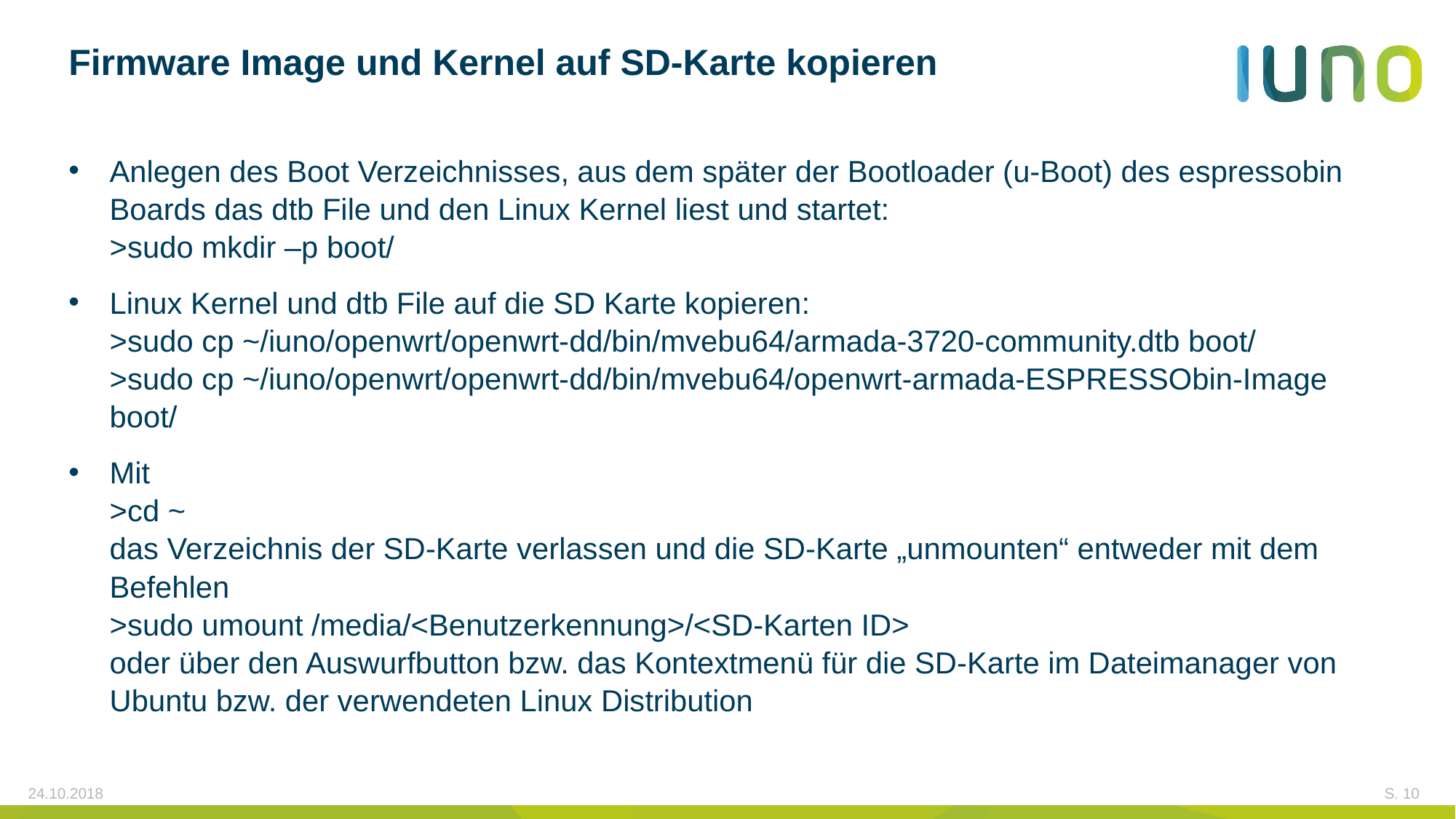

# Firmware Image und Kernel auf SD-Karte kopieren
Anlegen des Boot Verzeichnisses, aus dem später der Bootloader (u-Boot) des espressobin Boards das dtb File und den Linux Kernel liest und startet:
>sudo mkdir –p boot/
Linux Kernel und dtb File auf die SD Karte kopieren:
>sudo cp ~/iuno/openwrt/openwrt-dd/bin/mvebu64/armada-3720-community.dtb boot/
>sudo cp ~/iuno/openwrt/openwrt-dd/bin/mvebu64/openwrt-armada-ESPRESSObin-Image boot/
Mit
>cd ~
das Verzeichnis der SD-Karte verlassen und die SD-Karte „unmounten“ entweder mit dem Befehlen
>sudo umount /media/<Benutzerkennung>/<SD-Karten ID>
oder über den Auswurfbutton bzw. das Kontextmenü für die SD-Karte im Dateimanager von Ubuntu bzw. der verwendeten Linux Distribution
24.10.2018

S. 10